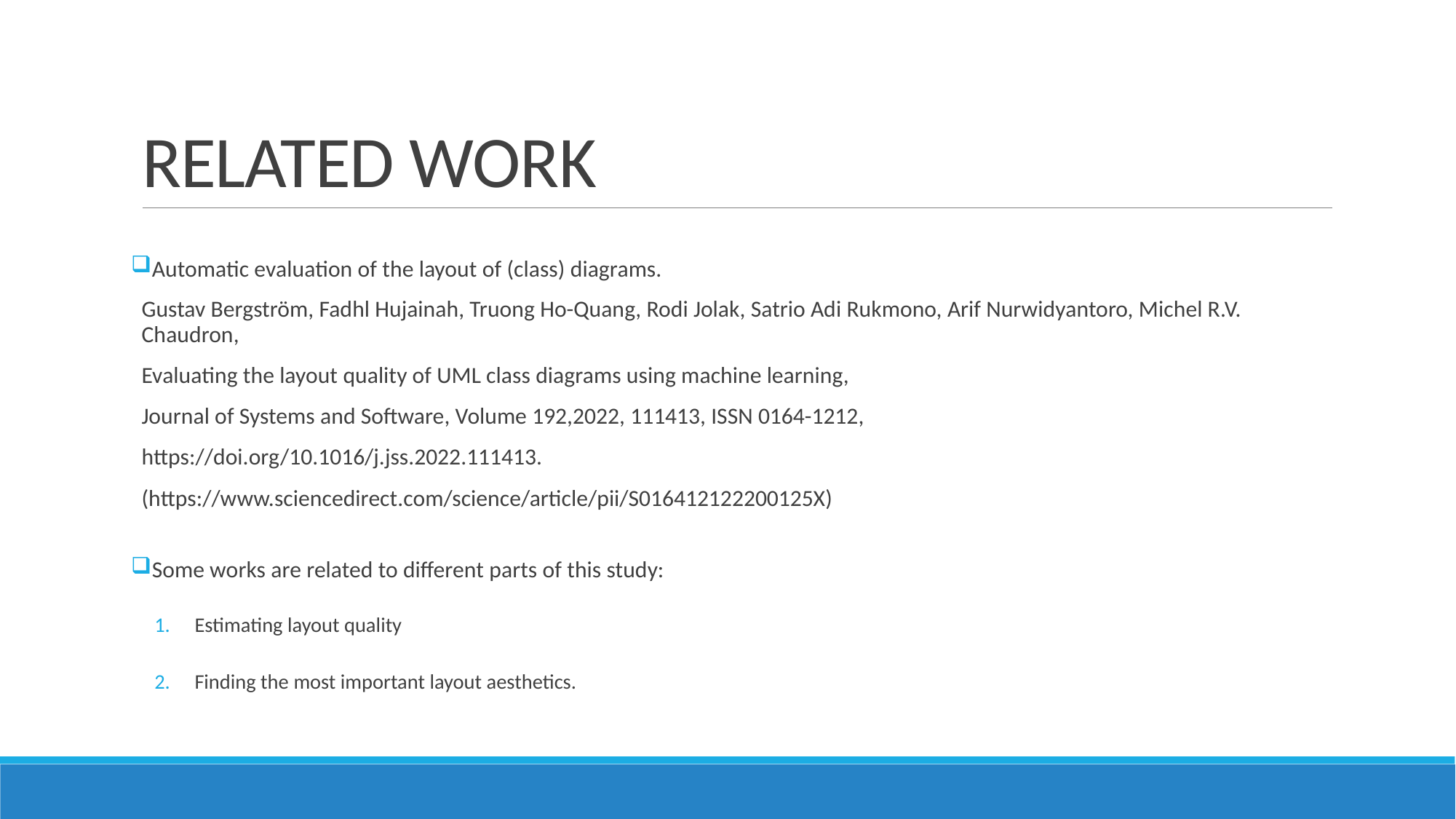

# RELATED WORK
 Automatic evaluation of the layout of (class) diagrams.
Gustav Bergström, Fadhl Hujainah, Truong Ho-Quang, Rodi Jolak, Satrio Adi Rukmono, Arif Nurwidyantoro, Michel R.V. Chaudron,
Evaluating the layout quality of UML class diagrams using machine learning,
Journal of Systems and Software, Volume 192,2022, 111413, ISSN 0164-1212,
https://doi.org/10.1016/j.jss.2022.111413.
(https://www.sciencedirect.com/science/article/pii/S016412122200125X)
 Some works are related to different parts of this study:
Estimating layout quality
Finding the most important layout aesthetics.